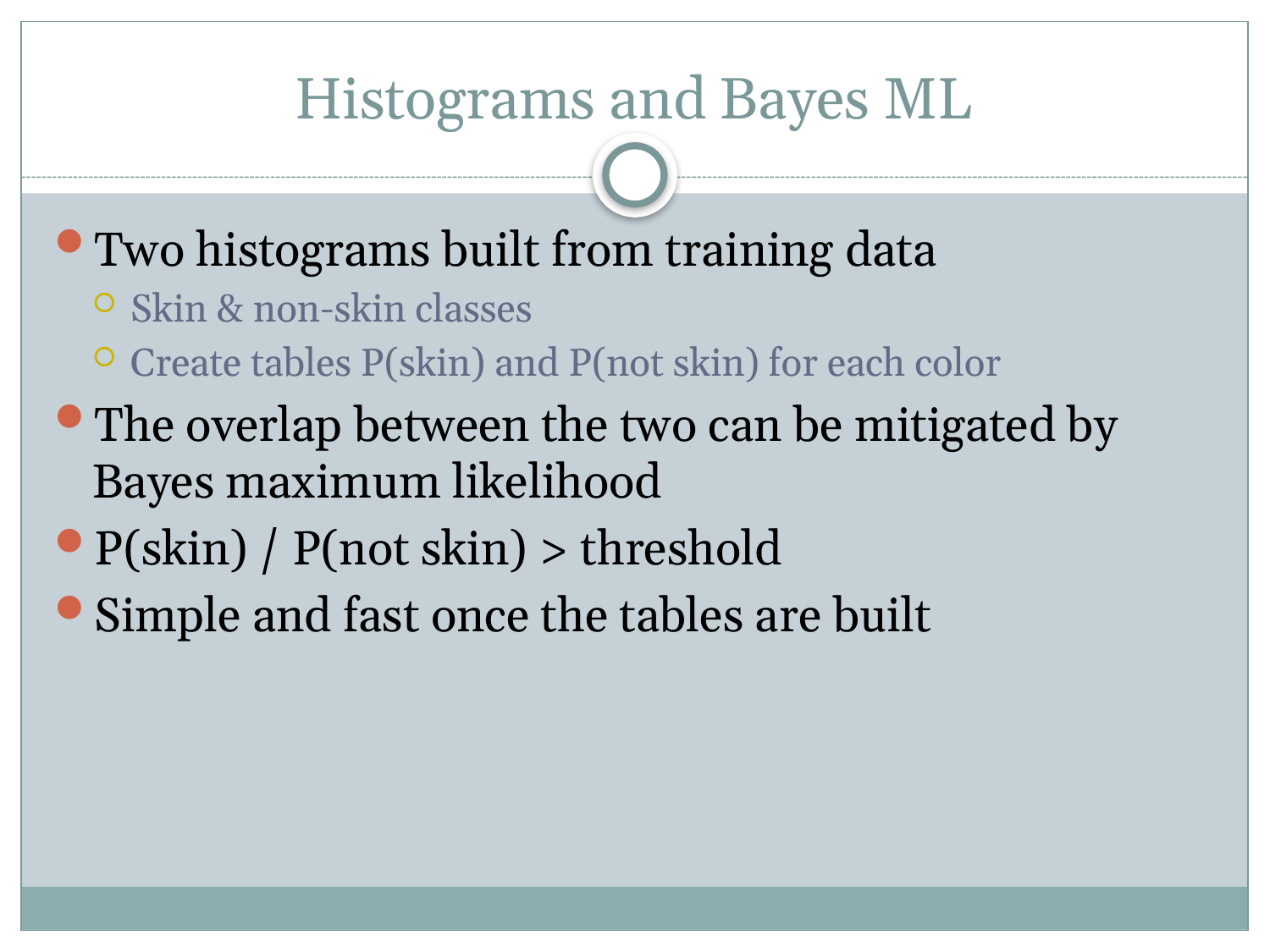

# Histograms and Bayes ML
Two histograms built from training data
Skin & non-skin classes
Create tables P(skin) and P(not skin) for each color
The overlap between the two can be mitigated by Bayes maximum likelihood
P(skin) / P(not skin) > threshold
Simple and fast once the tables are built